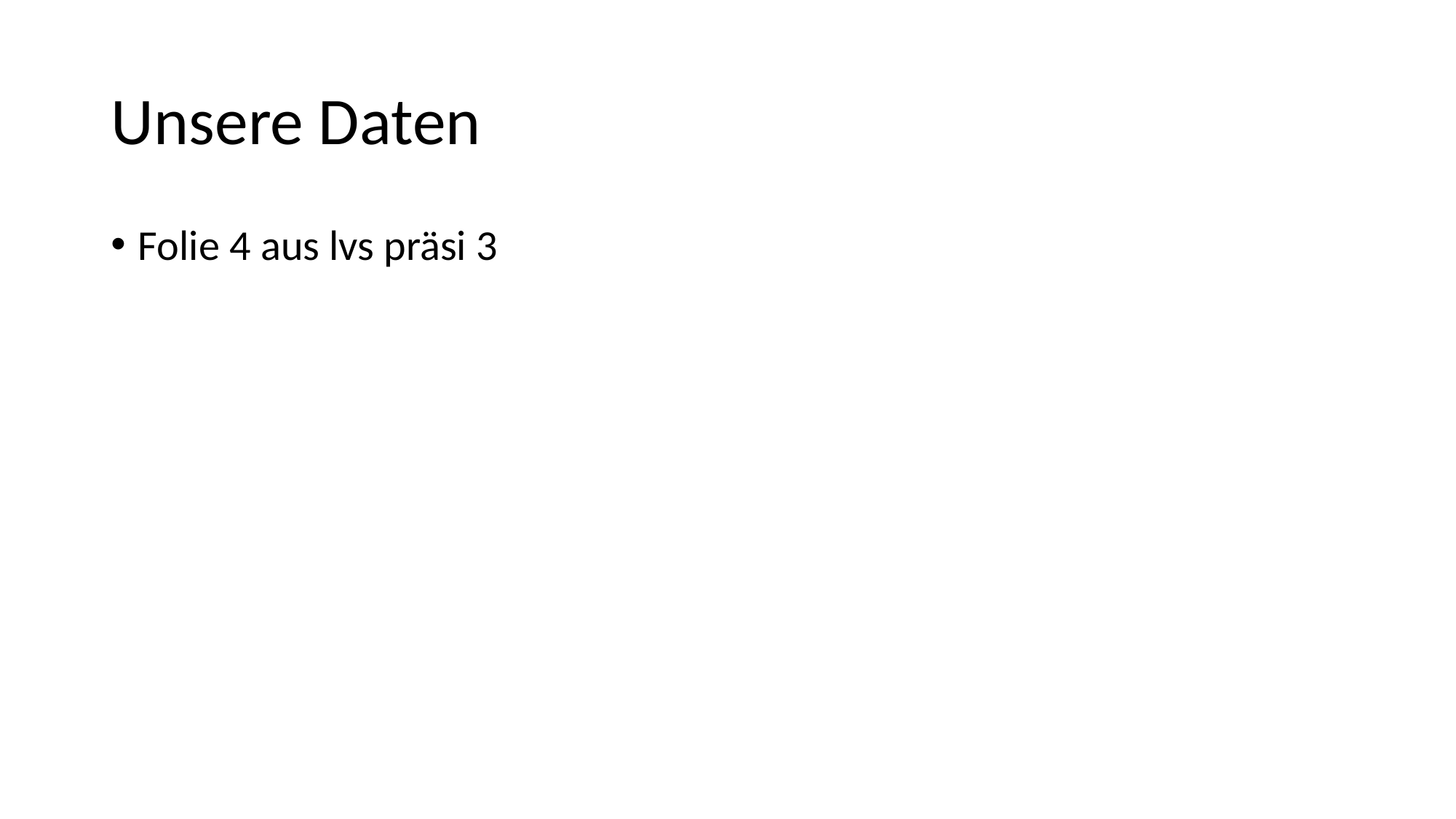

# Unsere Daten
Folie 4 aus lvs präsi 3